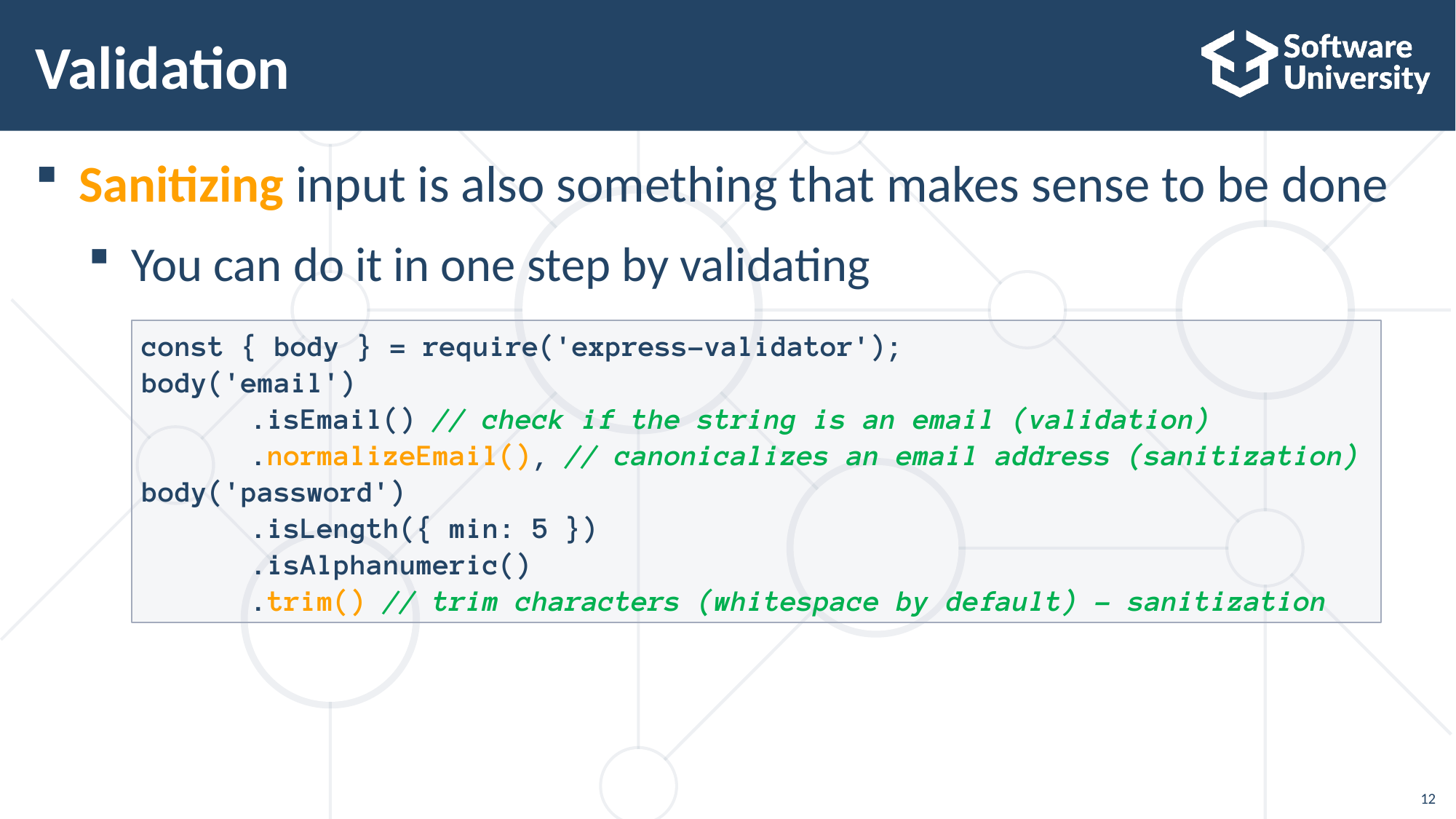

# Validation
Sanitizing input is also something that makes sense to be done
You can do it in one step by validating
const { body } = require('express-validator');
body('email')
	.isEmail() // check if the string is an email (validation)
	.normalizeEmail(), // canonicalizes an email address (sanitization)
body('password')
	.isLength({ min: 5 })
	.isAlphanumeric()
	.trim() // trim characters (whitespace by default) - sanitization
12